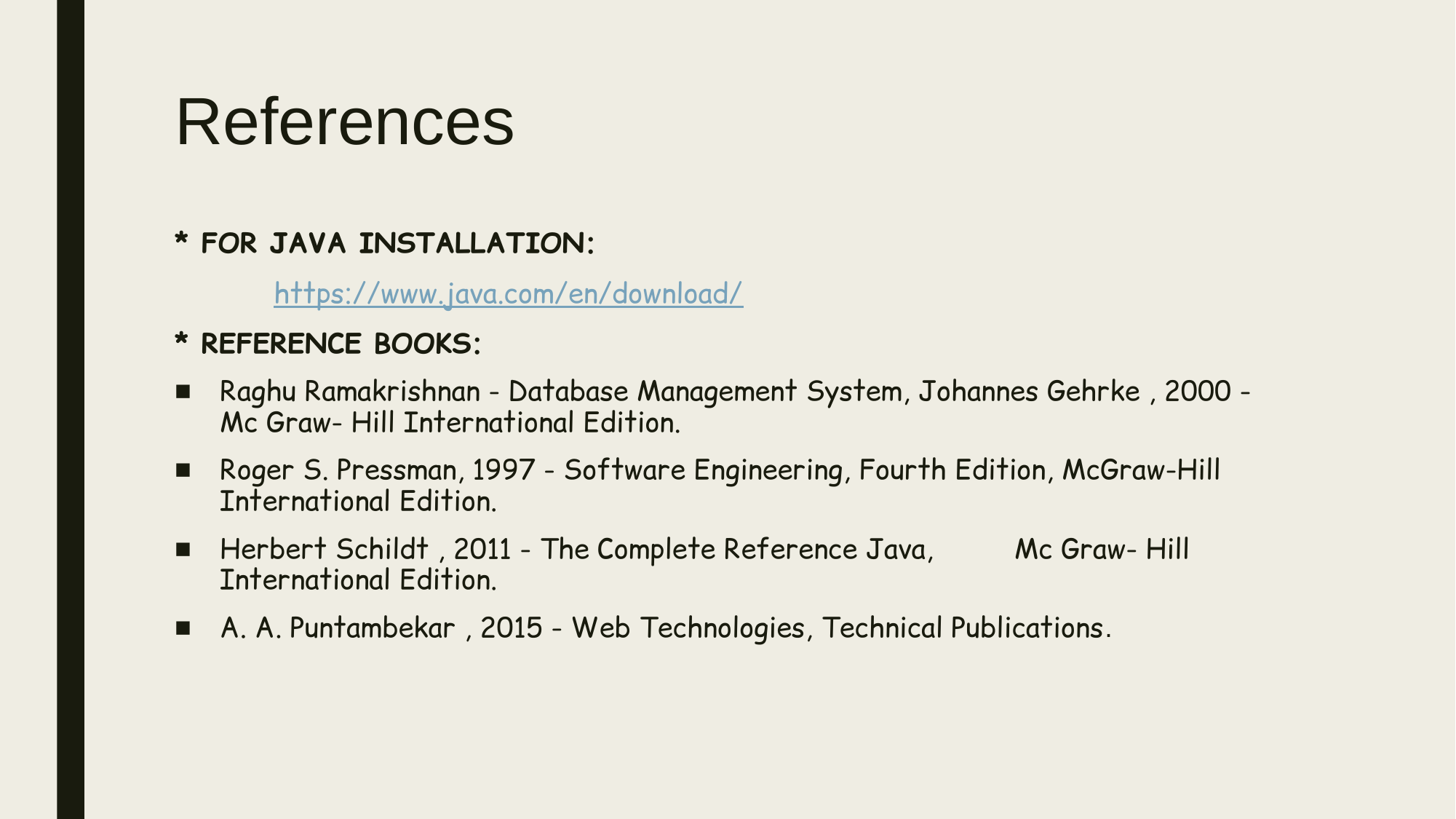

# References
* FOR JAVA INSTALLATION:
		https://www.java.com/en/download/
* REFERENCE BOOKS:
Raghu Ramakrishnan - Database Management System, Johannes Gehrke , 2000 - Mc Graw- Hill International Edition.
Roger S. Pressman, 1997 - Software Engineering, Fourth Edition, McGraw-Hill International Edition.
Herbert Schildt , 2011 - The Complete Reference Java,				Mc Graw- Hill International Edition.
A. A. Puntambekar , 2015 - Web Technologies, Technical Publications.